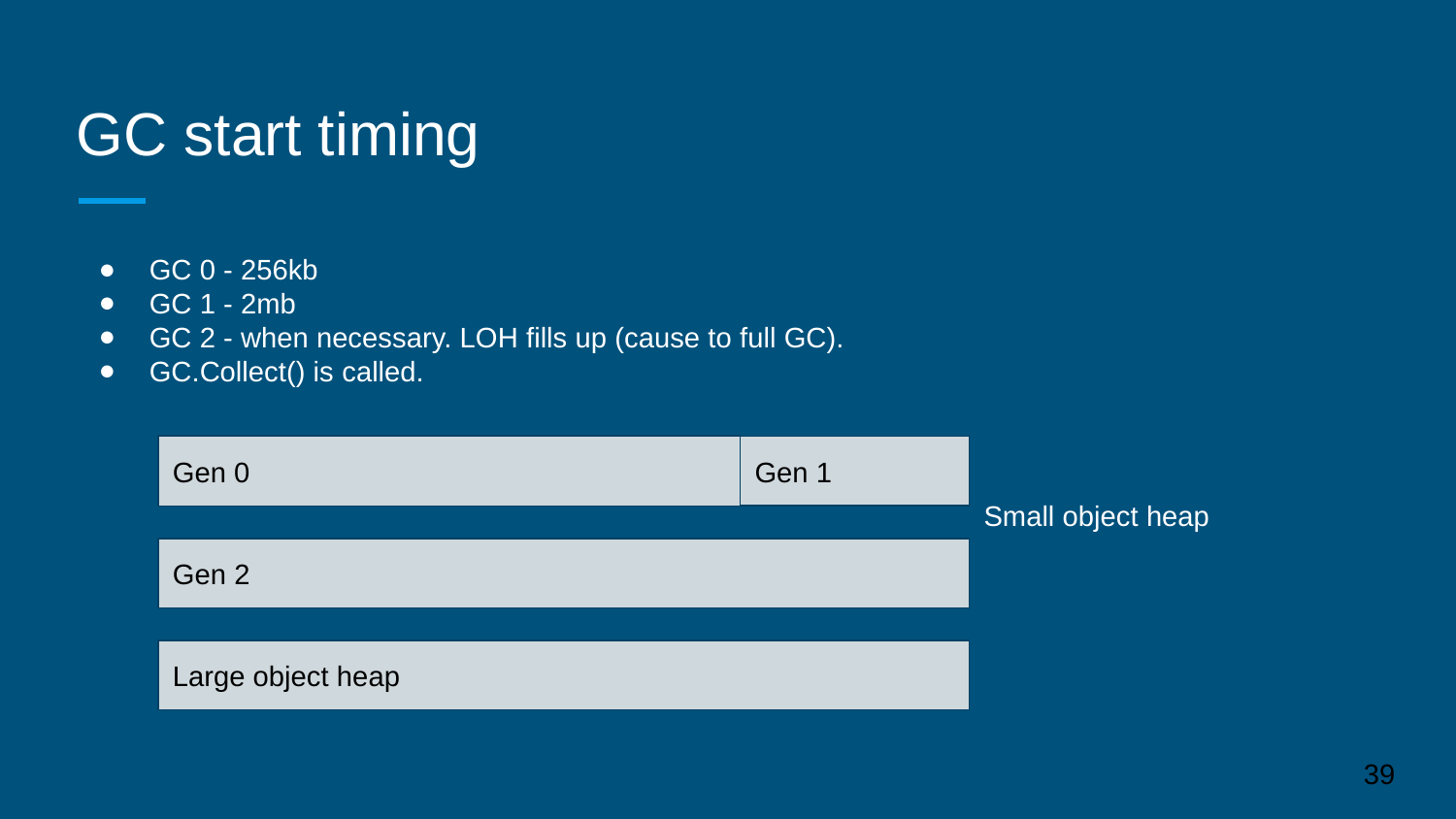

# GC start timing
GC 0 - 256kb
GC 1 - 2mb
GC 2 - when necessary. LOH fills up (cause to full GC).
GC.Collect() is called.

Gen 0
Gen 1
Small object heap
Gen 2
Large object heap
39